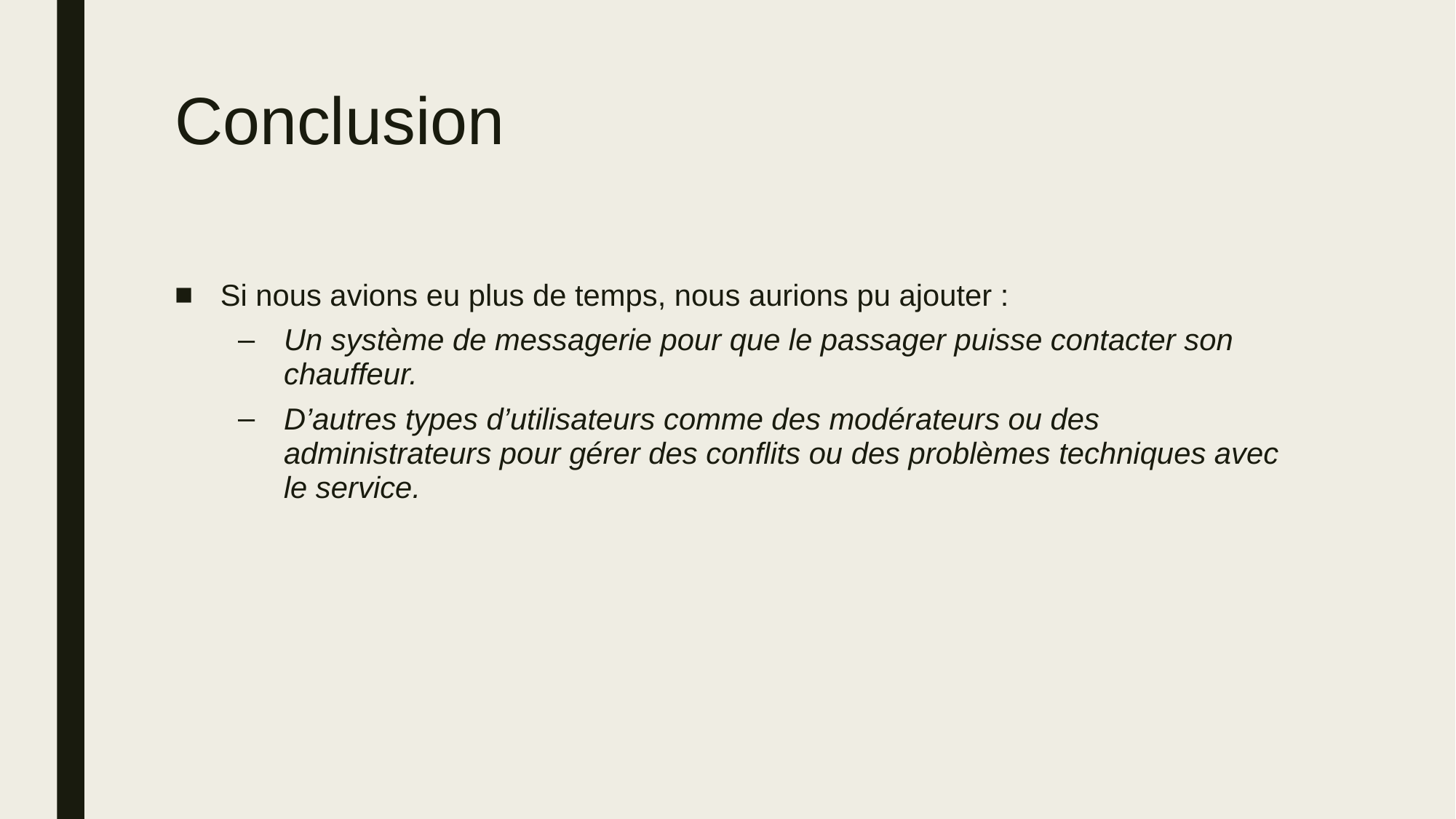

# Conclusion
Si nous avions eu plus de temps, nous aurions pu ajouter :
Un système de messagerie pour que le passager puisse contacter son chauffeur.
D’autres types d’utilisateurs comme des modérateurs ou des administrateurs pour gérer des conflits ou des problèmes techniques avec le service.